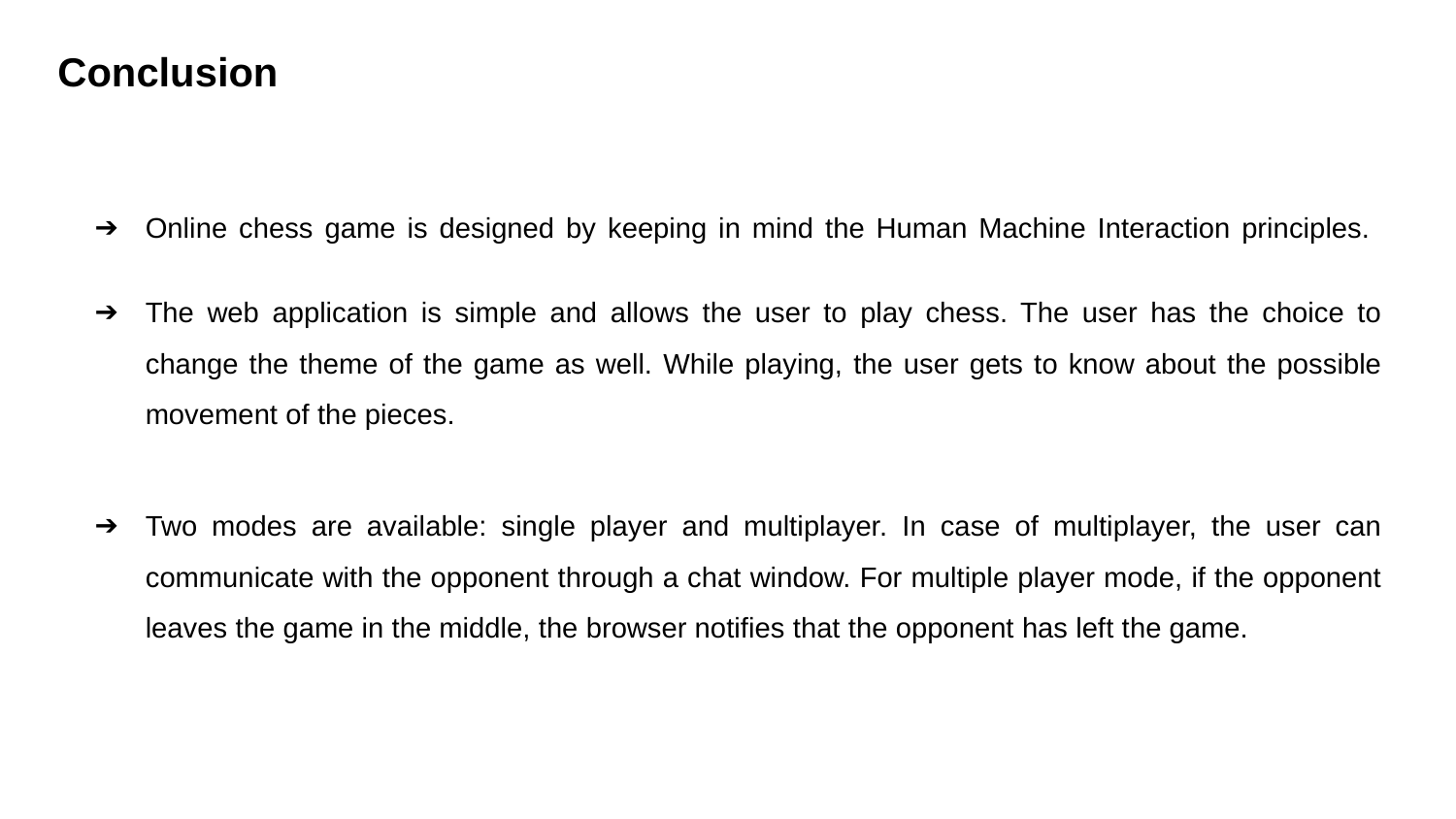

Conclusion
Online chess game is designed by keeping in mind the Human Machine Interaction principles.
The web application is simple and allows the user to play chess. The user has the choice to change the theme of the game as well. While playing, the user gets to know about the possible movement of the pieces.

Two modes are available: single player and multiplayer. In case of multiplayer, the user can communicate with the opponent through a chat window. For multiple player mode, if the opponent leaves the game in the middle, the browser notifies that the opponent has left the game.